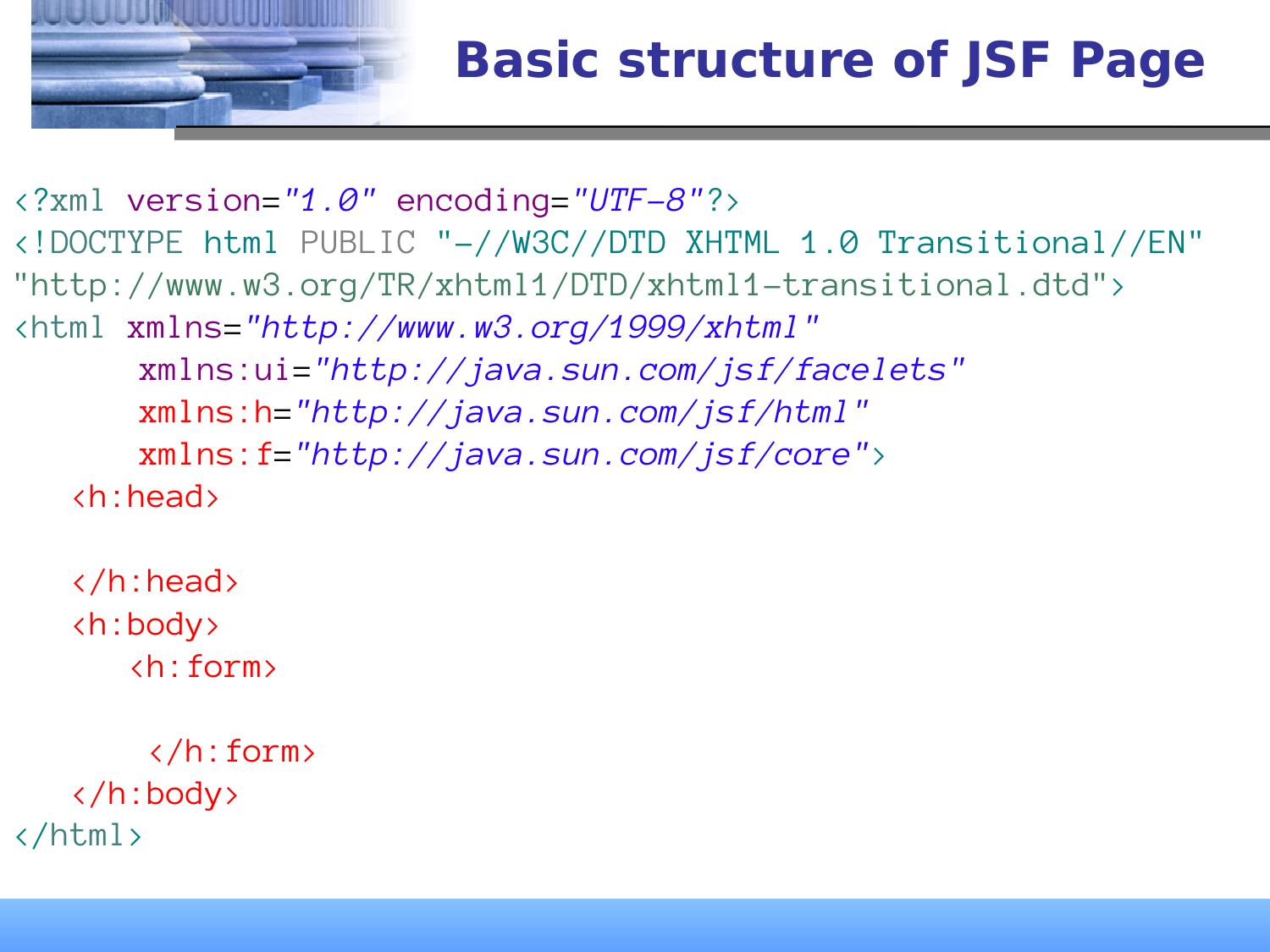

# Basic structure of JSF Page
<?xml version="1.0" encoding="UTF-8"?>
<!DOCTYPE html PUBLIC "-//W3C//DTD XHTML 1.0 Transitional//EN"
"http://www.w3.org/TR/xhtml1/DTD/xhtml1-transitional.dtd">
<html xmlns="http://www.w3.org/1999/xhtml"
	xmlns:ui="http://java.sun.com/jsf/facelets"
	xmlns:h="http://java.sun.com/jsf/html"
	xmlns:f="http://java.sun.com/jsf/core">
   <h:head>

   </h:head>
   <h:body>
      <h:form>

       </h:form>
   </h:body>
</html>